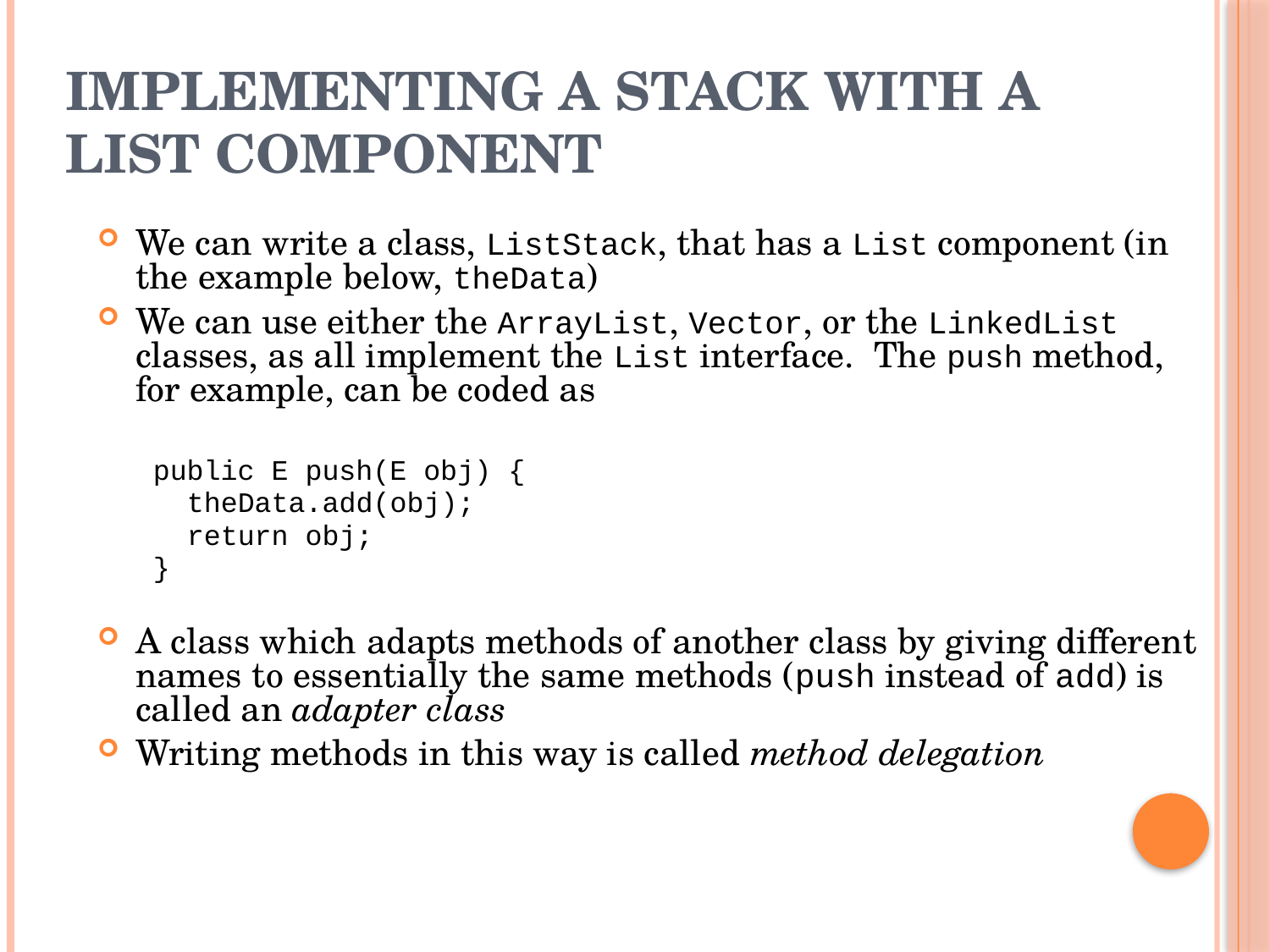

# Implementing a Stack with a List Component
We can write a class, ListStack, that has a List component (in the example below, theData)
We can use either the ArrayList, Vector, or the LinkedList classes, as all implement the List interface.  The push method, for example, can be coded as

public E push(E obj) {
  theData.add(obj);
  return obj;
}

A class which adapts methods of another class by giving different names to essentially the same methods (push instead of add) is called an adapter class
Writing methods in this way is called method delegation